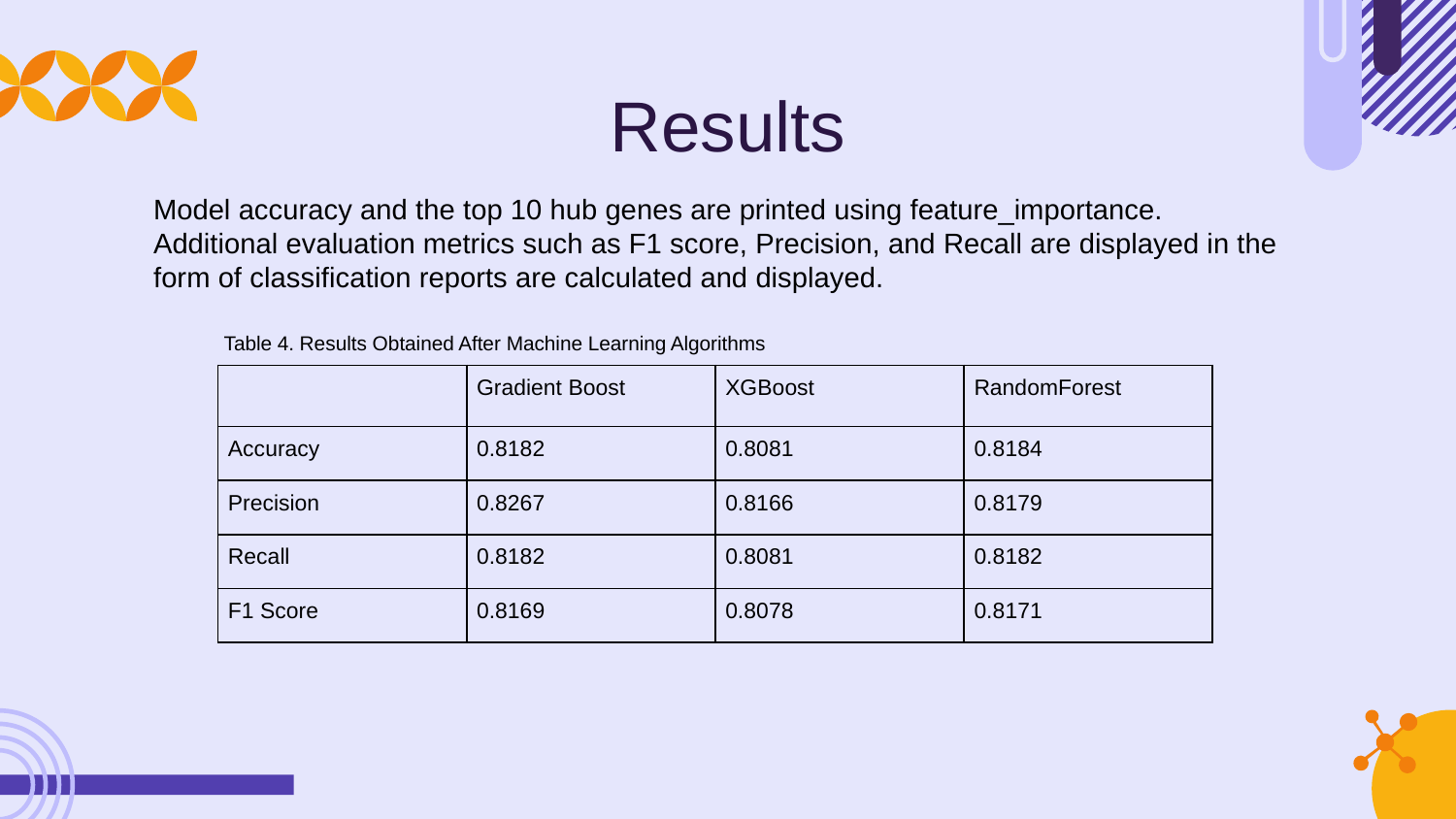

Results
Model accuracy and the top 10 hub genes are printed using feature_importance.
Additional evaluation metrics such as F1 score, Precision, and Recall are displayed in the form of classification reports are calculated and displayed.

Table 4. Results Obtained After Machine Learning Algorithms

|  | Gradient Boost | XGBoost | RandomForest |
| --- | --- | --- | --- |
| Accuracy | 0.8182 | 0.8081 | 0.8184 |
| Precision | 0.8267 | 0.8166 | 0.8179 |
| Recall | 0.8182 | 0.8081 | 0.8182 |
| F1 Score | 0.8169 | 0.8078 | 0.8171 |